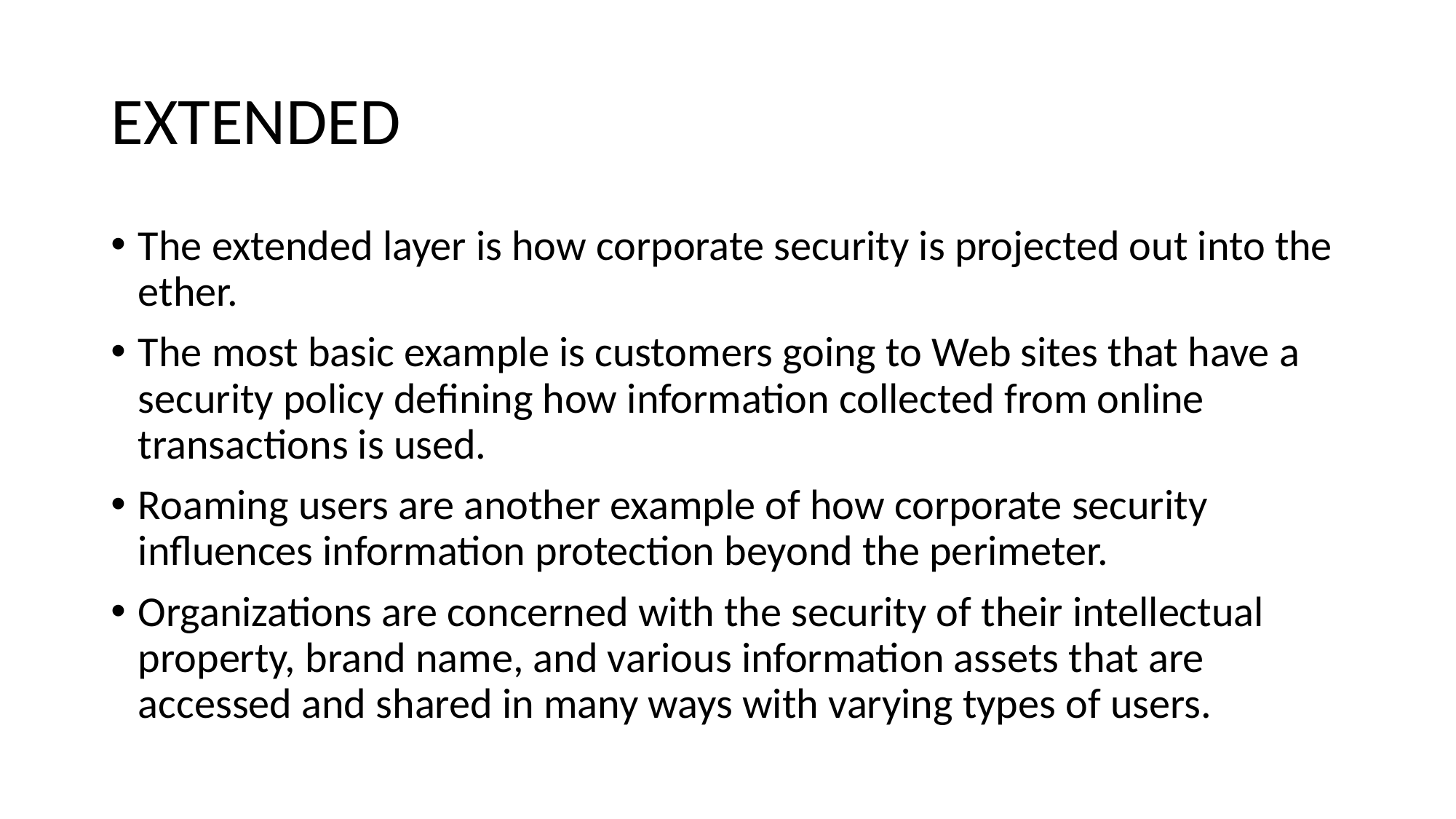

# EXTENDED
The extended layer is how corporate security is projected out into the ether.
The most basic example is customers going to Web sites that have a security policy defining how information collected from online transactions is used.
Roaming users are another example of how corporate security influences information protection beyond the perimeter.
Organizations are concerned with the security of their intellectual property, brand name, and various information assets that are accessed and shared in many ways with varying types of users.